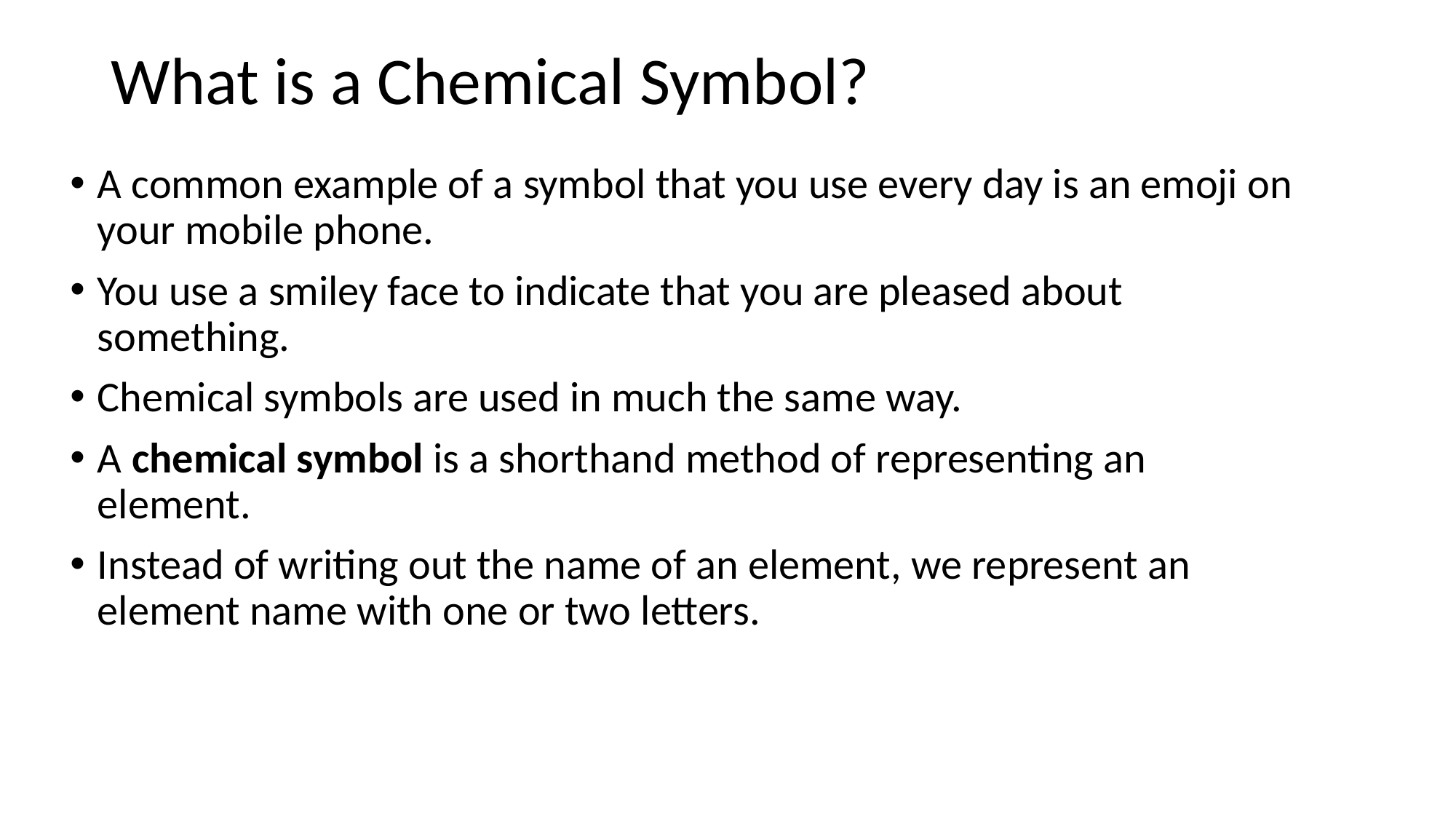

# What is a Chemical Symbol?
A common example of a symbol that you use every day is an emoji on your mobile phone.
You use a smiley face to indicate that you are pleased about something.
Chemical symbols are used in much the same way.
A chemical symbol is a shorthand method of representing an element.
Instead of writing out the name of an element, we represent an element name with one or two letters.